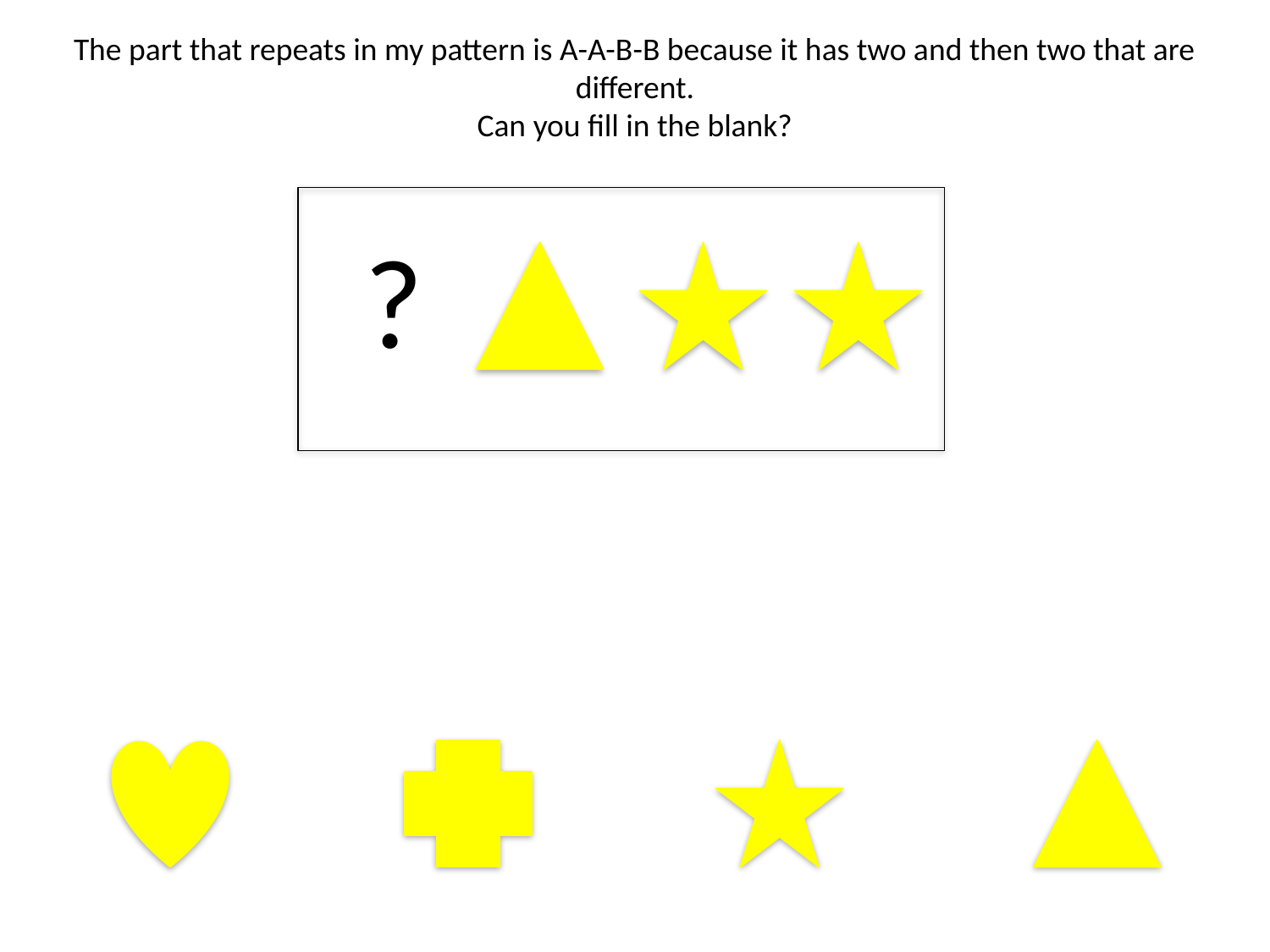

The part that repeats in my pattern is A-A-B-B because it has two and then two that are different.
Can you fill in the blank?

?